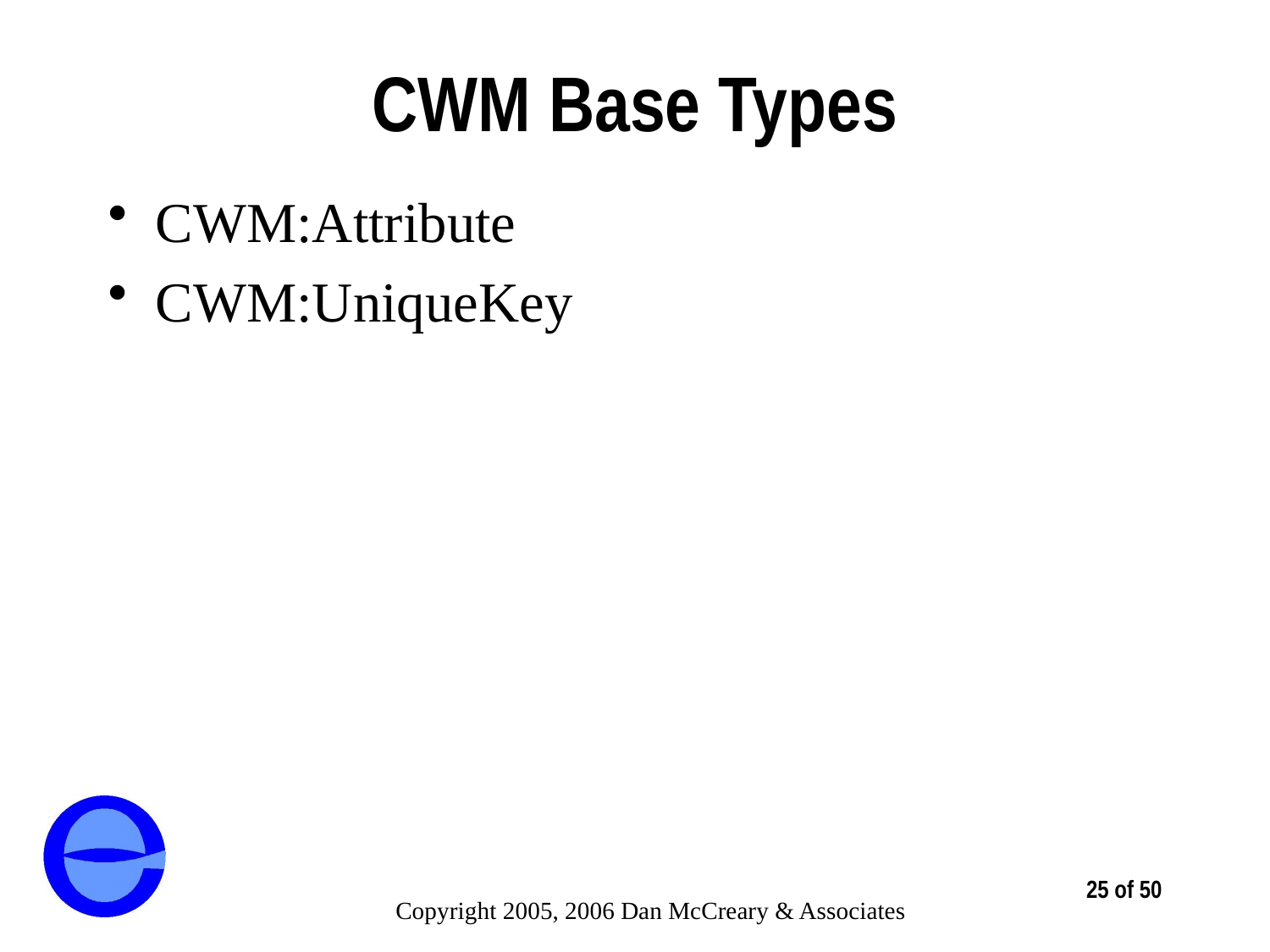

# CWM Base Types
CWM:Attribute
CWM:UniqueKey

25 of 50
Copyright 2005, 2006 Dan McCreary & Associates